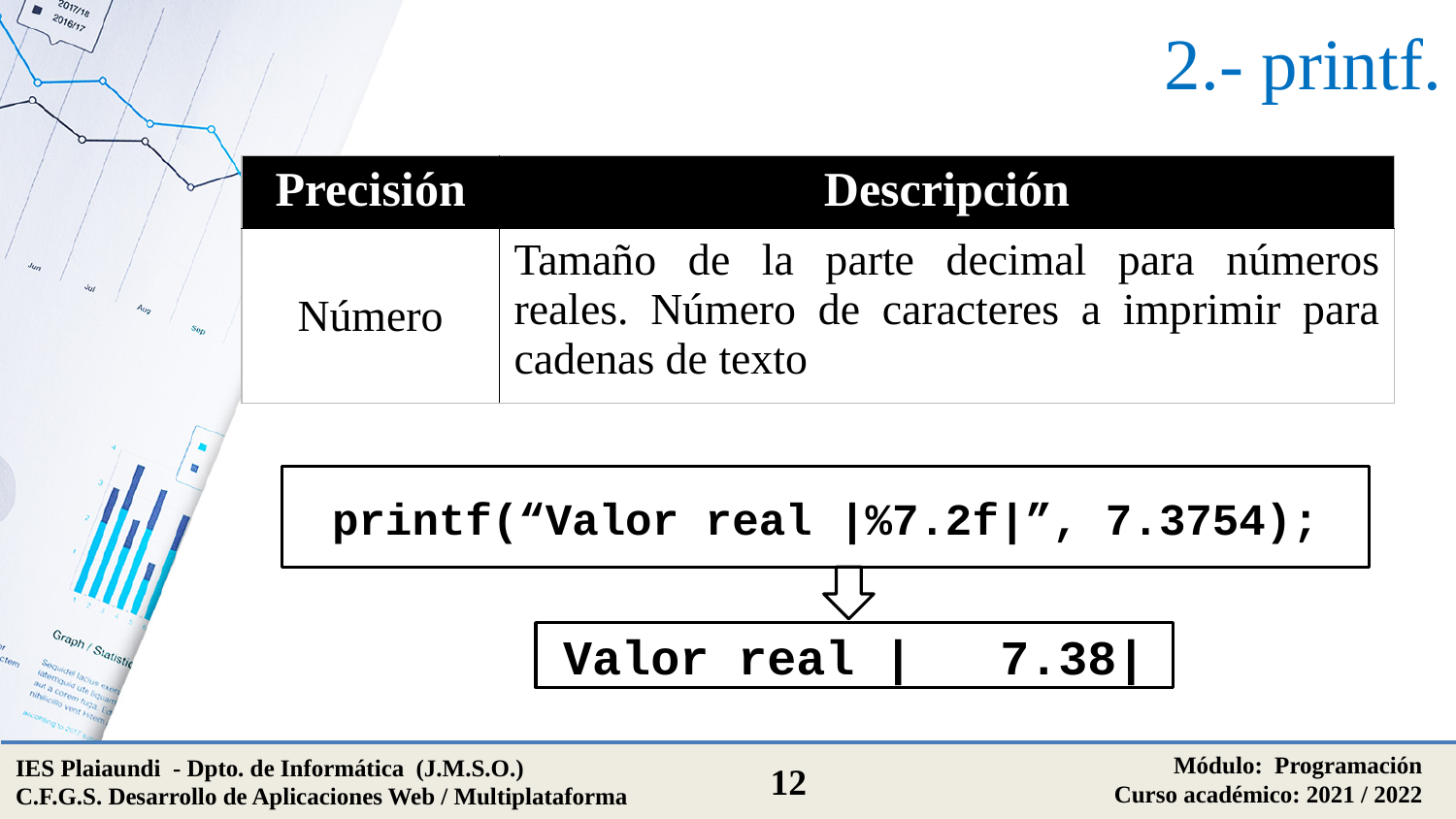

# 2.- printf.
| Precisión | Descripción |
| --- | --- |
| Número | Tamaño de la parte decimal para números reales. Número de caracteres a imprimir para cadenas de texto |
printf(“Valor real |%7.2f|”, 7.3754);

Valor real |   7.38|

Módulo:  Programación
Curso académico: 2021 / 2022
IES Plaiaundi  - Dpto. de Informática  (J.M.S.O.)
C.F.G.S. Desarrollo de Aplicaciones Web / Multiplataforma
12